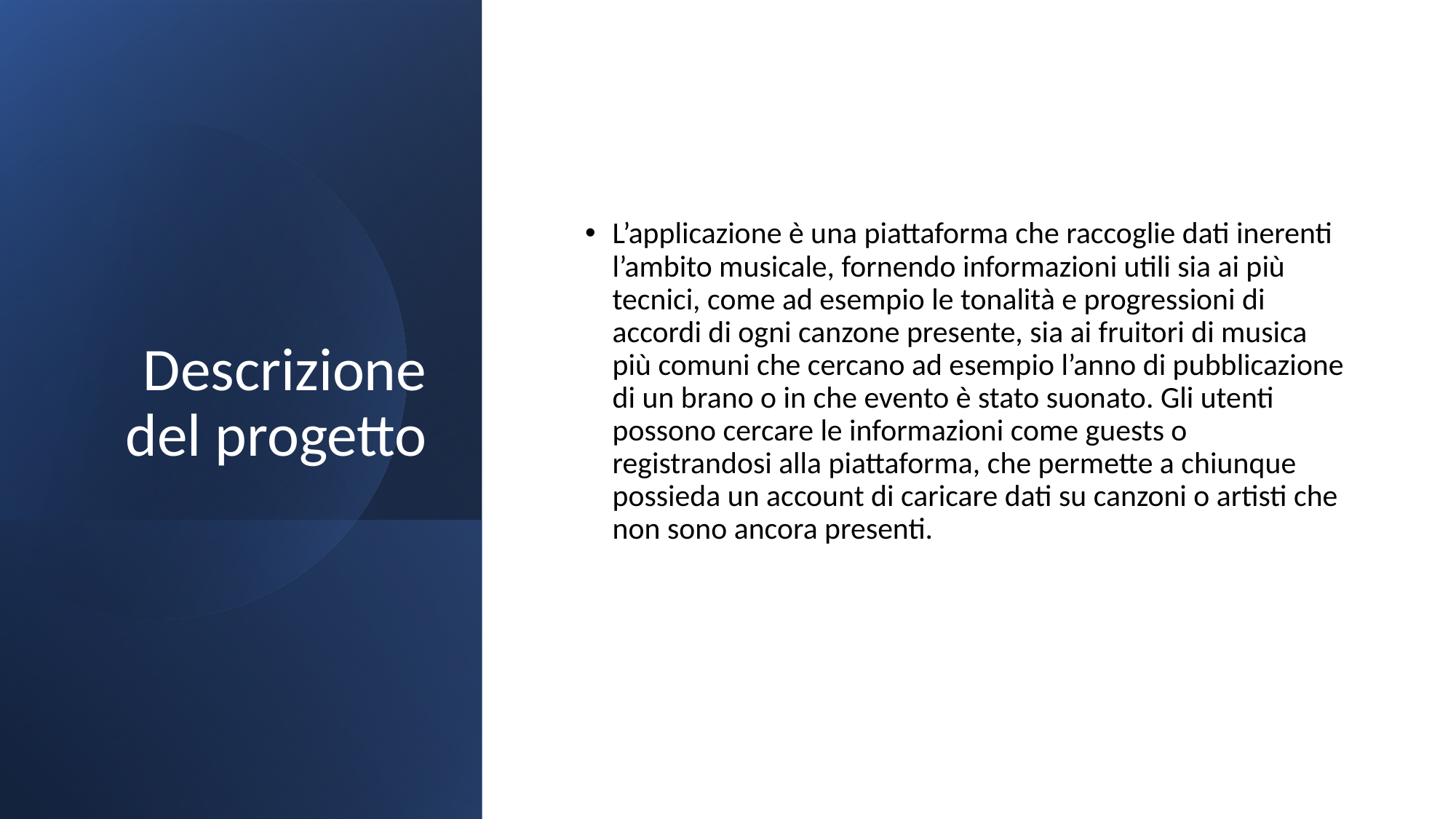

# Descrizione del progetto
L’applicazione è una piattaforma che raccoglie dati inerenti l’ambito musicale, fornendo informazioni utili sia ai più tecnici, come ad esempio le tonalità e progressioni di accordi di ogni canzone presente, sia ai fruitori di musica più comuni che cercano ad esempio l’anno di pubblicazione di un brano o in che evento è stato suonato. Gli utenti possono cercare le informazioni come guests o registrandosi alla piattaforma, che permette a chiunque possieda un account di caricare dati su canzoni o artisti che non sono ancora presenti.